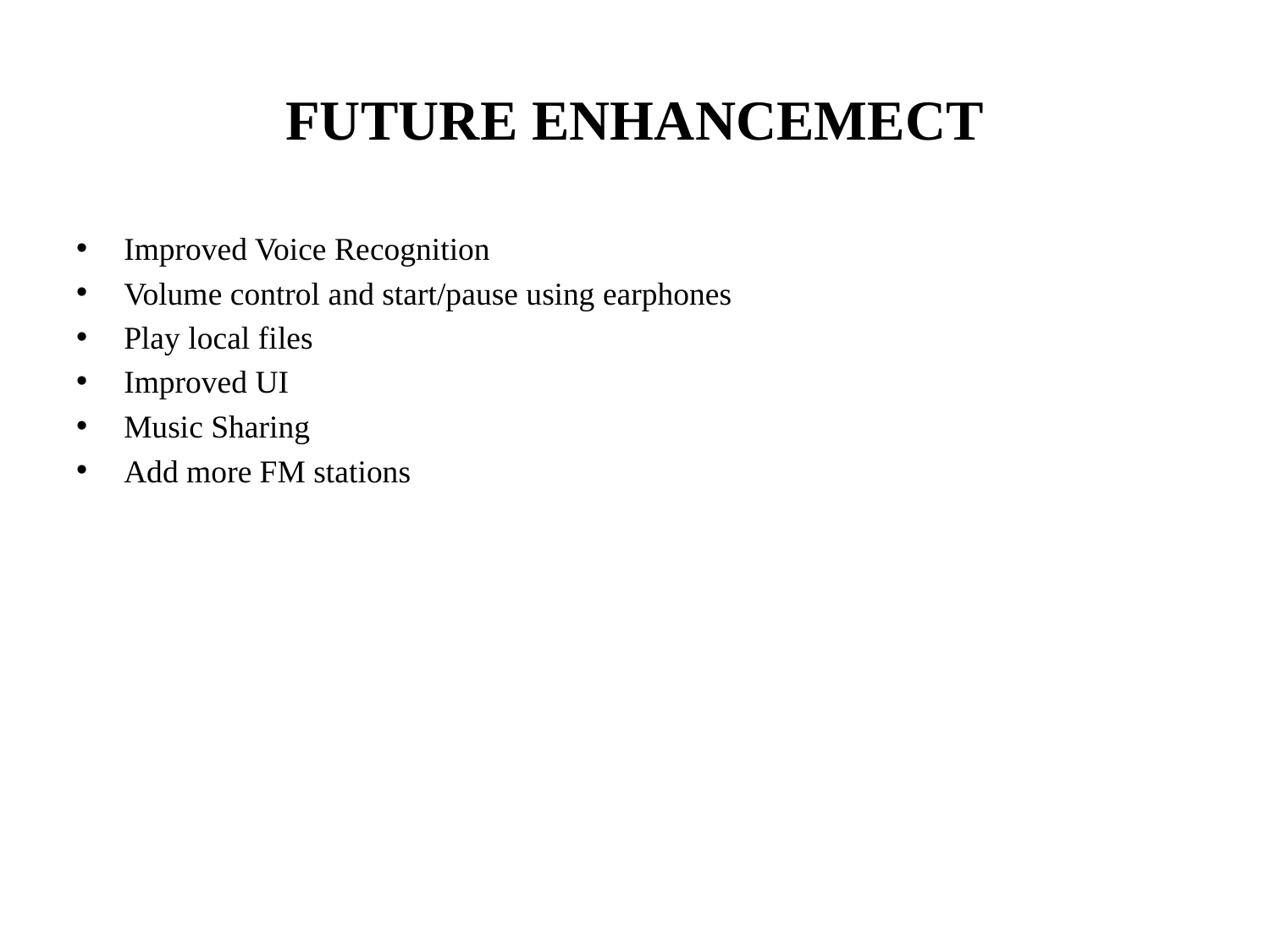

# FUTURE ENHANCEMECT
Improved Voice Recognition
Volume control and start/pause using earphones
Play local files
Improved UI
Music Sharing
Add more FM stations